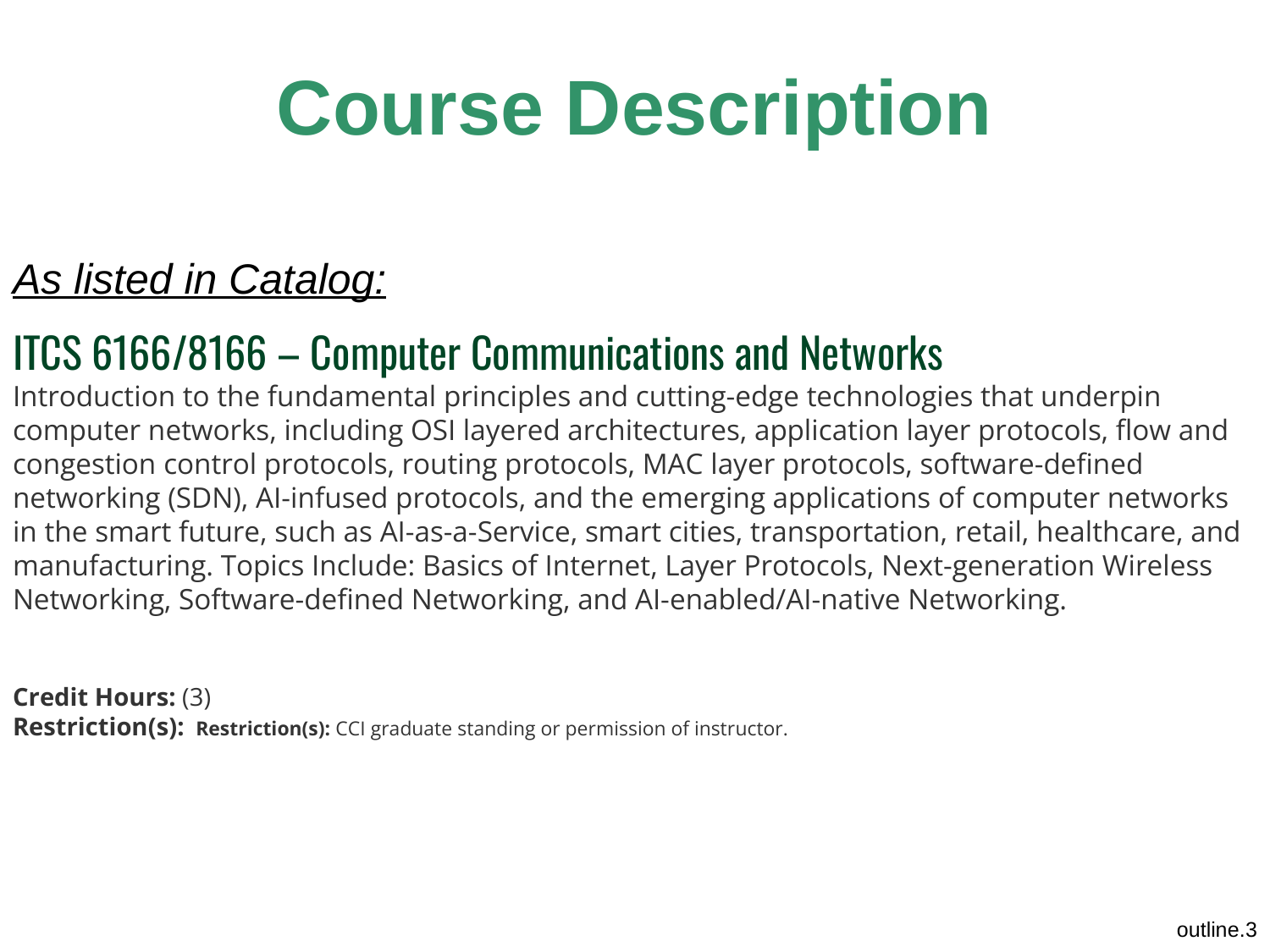

Course Description

As listed in Catalog:

ITCS 6166/8166 – Computer Communications and Networks
Introduction to the fundamental principles and cutting-edge technologies that underpin computer networks, including OSI layered architectures, application layer protocols, flow and congestion control protocols, routing protocols, MAC layer protocols, software-defined networking (SDN), AI-infused protocols, and the emerging applications of computer networks in the smart future, such as AI-as-a-Service, smart cities, transportation, retail, healthcare, and manufacturing. Topics Include: Basics of Internet, Layer Protocols, Next-generation Wireless Networking, Software-defined Networking, and AI-enabled/AI-native Networking.

Credit Hours: (3)
Restriction(s):  Restriction(s): CCI graduate standing or permission of instructor.

outline.3